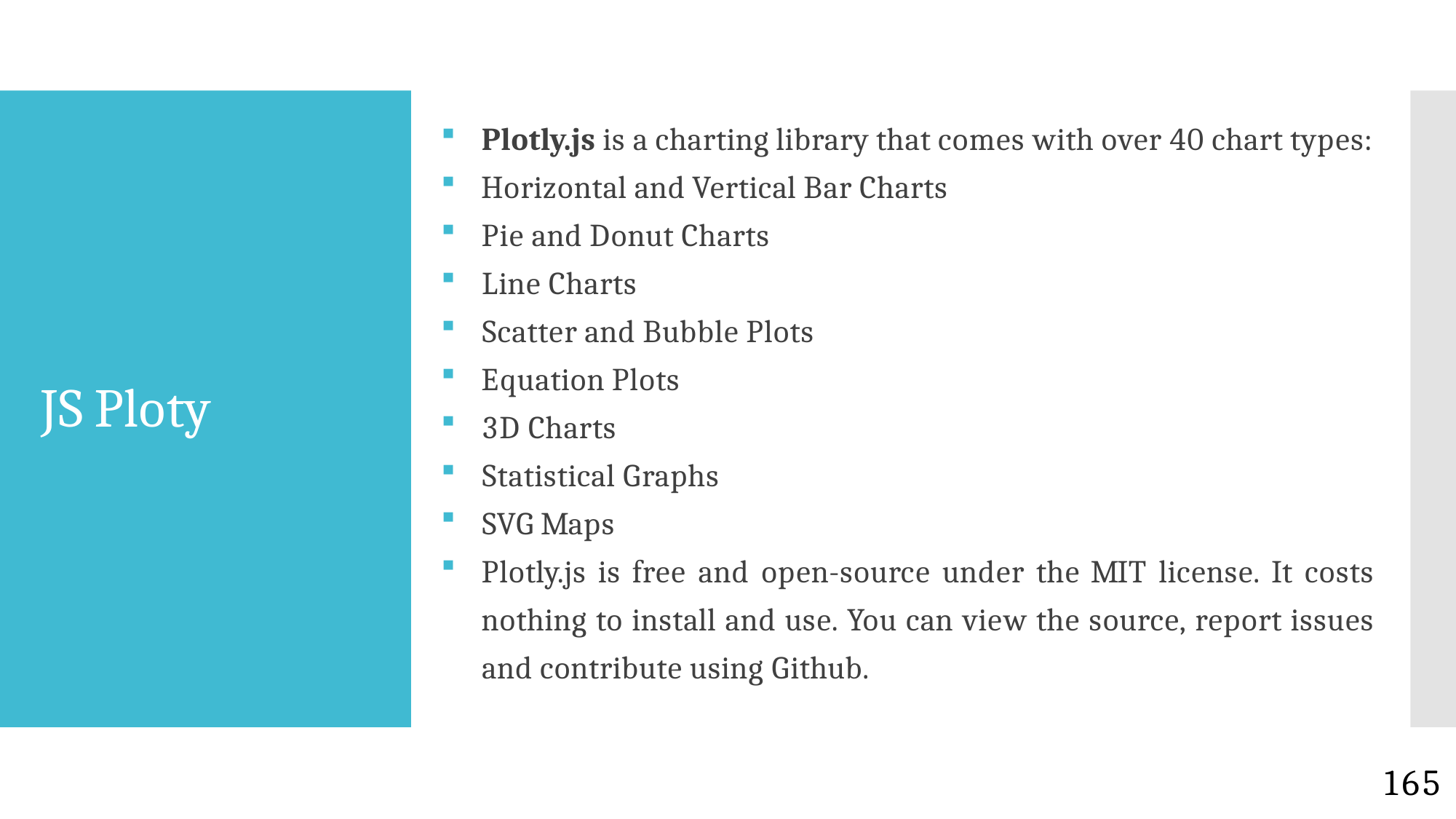

Plotly.js is a charting library that comes with over 40 chart types:
Horizontal and Vertical Bar Charts
Pie and Donut Charts
Line Charts
Scatter and Bubble Plots
Equation Plots
3D Charts
Statistical Graphs
SVG Maps
Plotly.js is free and open-source under the MIT license. It costs nothing to install and use. You can view the source, report issues and contribute using Github.
# JS Ploty
165